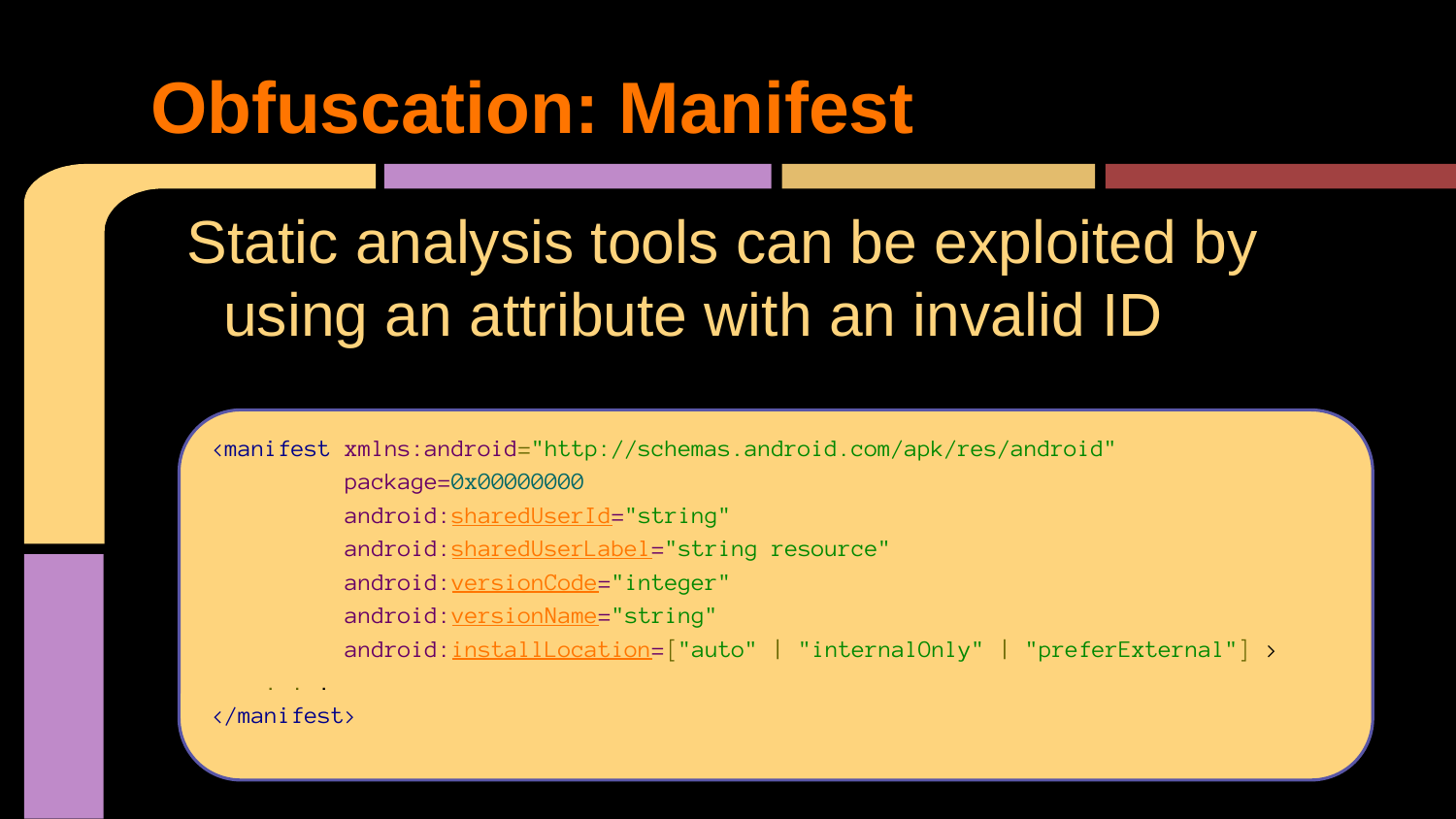

# Obfuscation: Manifest
Static analysis tools can be exploited by using an attribute with an invalid ID
<manifest xmlns:android="http://schemas.android.com/apk/res/android"
          package=0x00000000
          android:sharedUserId="string"
          android:sharedUserLabel="string resource"
          android:versionCode="integer"
          android:versionName="string"
          android:installLocation=["auto" | "internalOnly" | "preferExternal"] >
    . . .
</manifest>